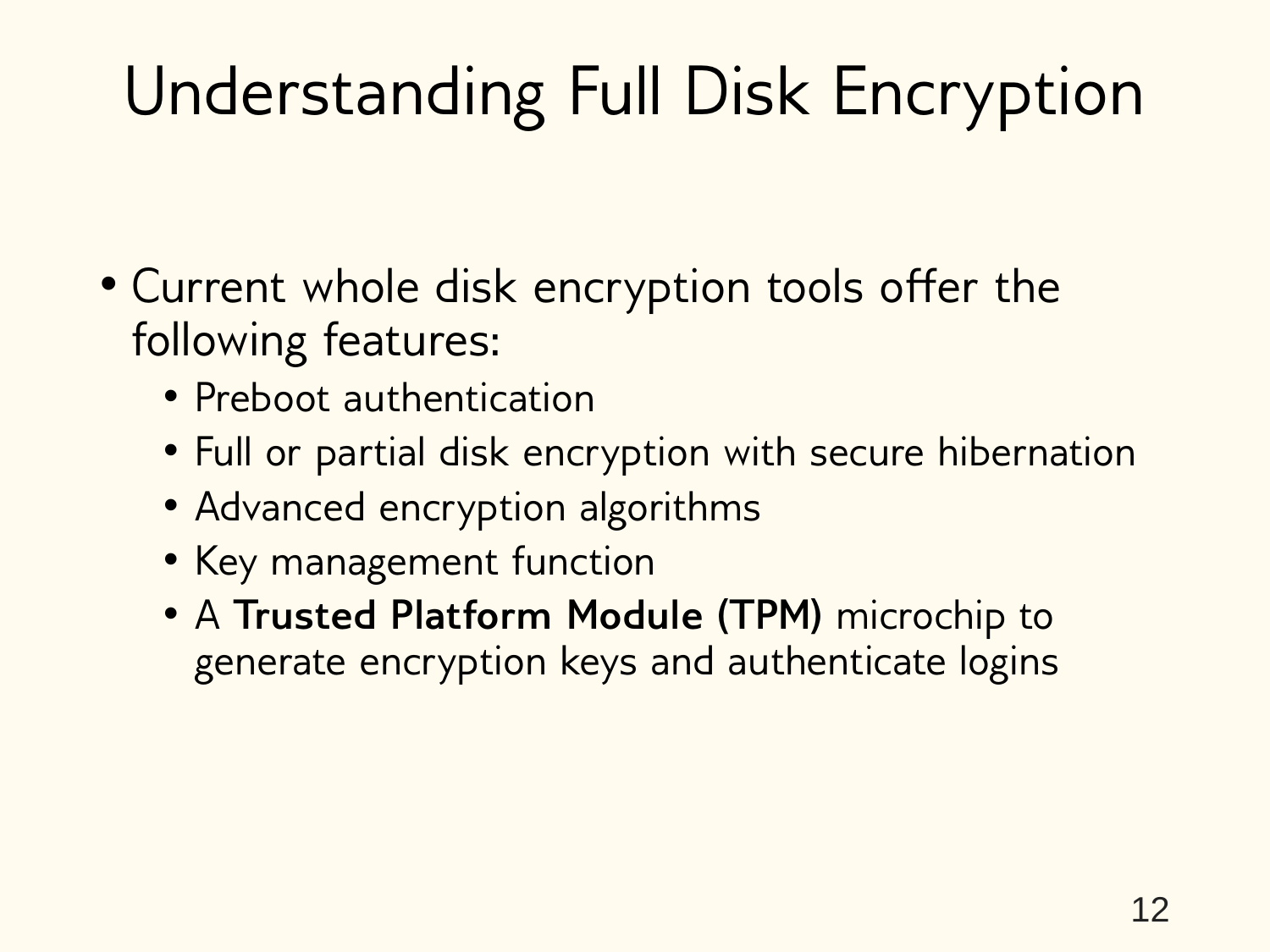

# Understanding Full Disk Encryption
Current whole disk encryption tools offer the following features:
Preboot authentication
Full or partial disk encryption with secure hibernation
Advanced encryption algorithms
Key management function
A Trusted Platform Module (TPM) microchip to generate encryption keys and authenticate logins

12